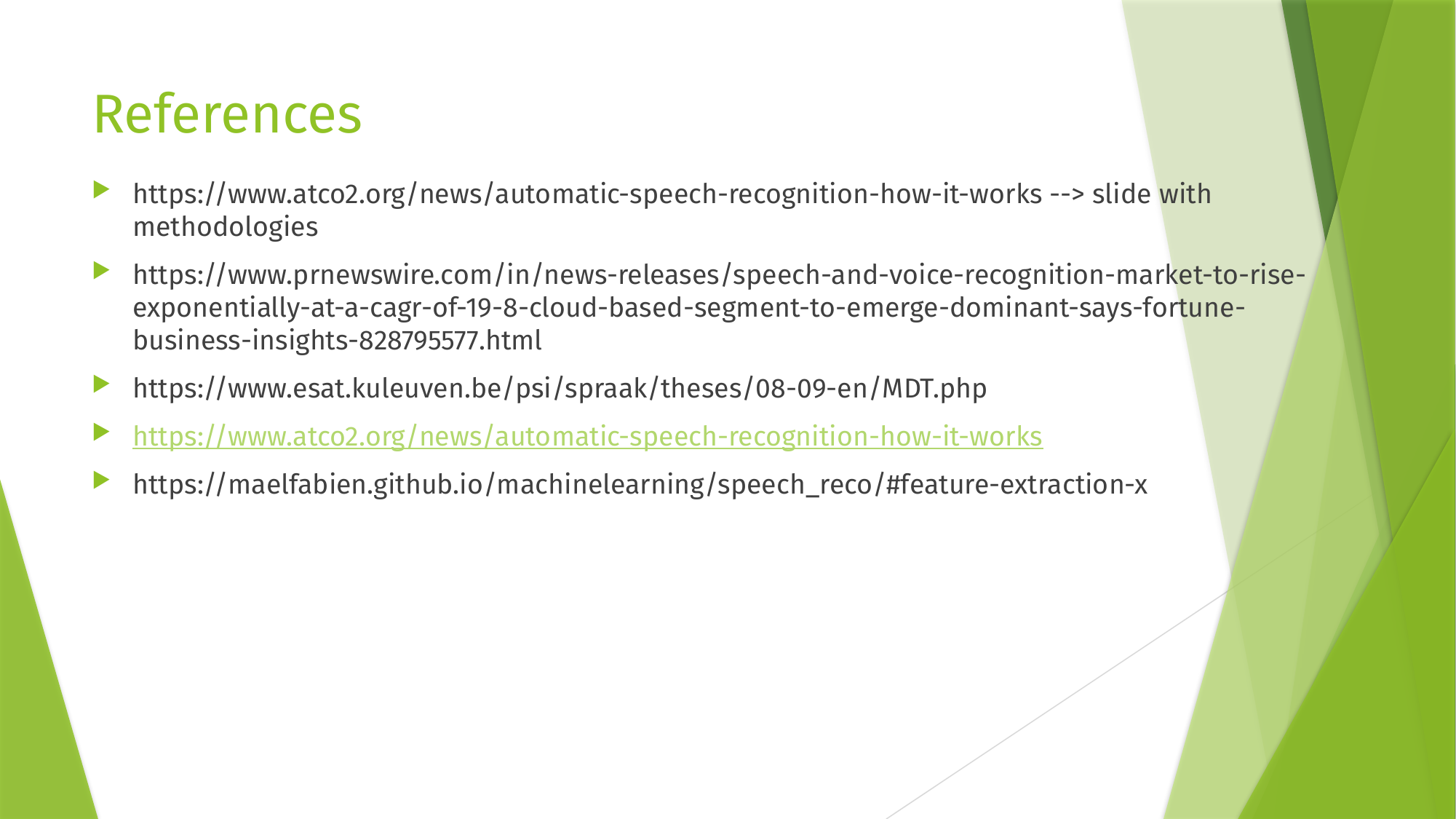

# References
https://www.atco2.org/news/automatic-speech-recognition-how-it-works --> slide with methodologies
https://www.prnewswire.com/in/news-releases/speech-and-voice-recognition-market-to-rise-exponentially-at-a-cagr-of-19-8-cloud-based-segment-to-emerge-dominant-says-fortune-business-insights-828795577.html
https://www.esat.kuleuven.be/psi/spraak/theses/08-09-en/MDT.php
https://www.atco2.org/news/automatic-speech-recognition-how-it-works
https://maelfabien.github.io/machinelearning/speech_reco/#feature-extraction-x